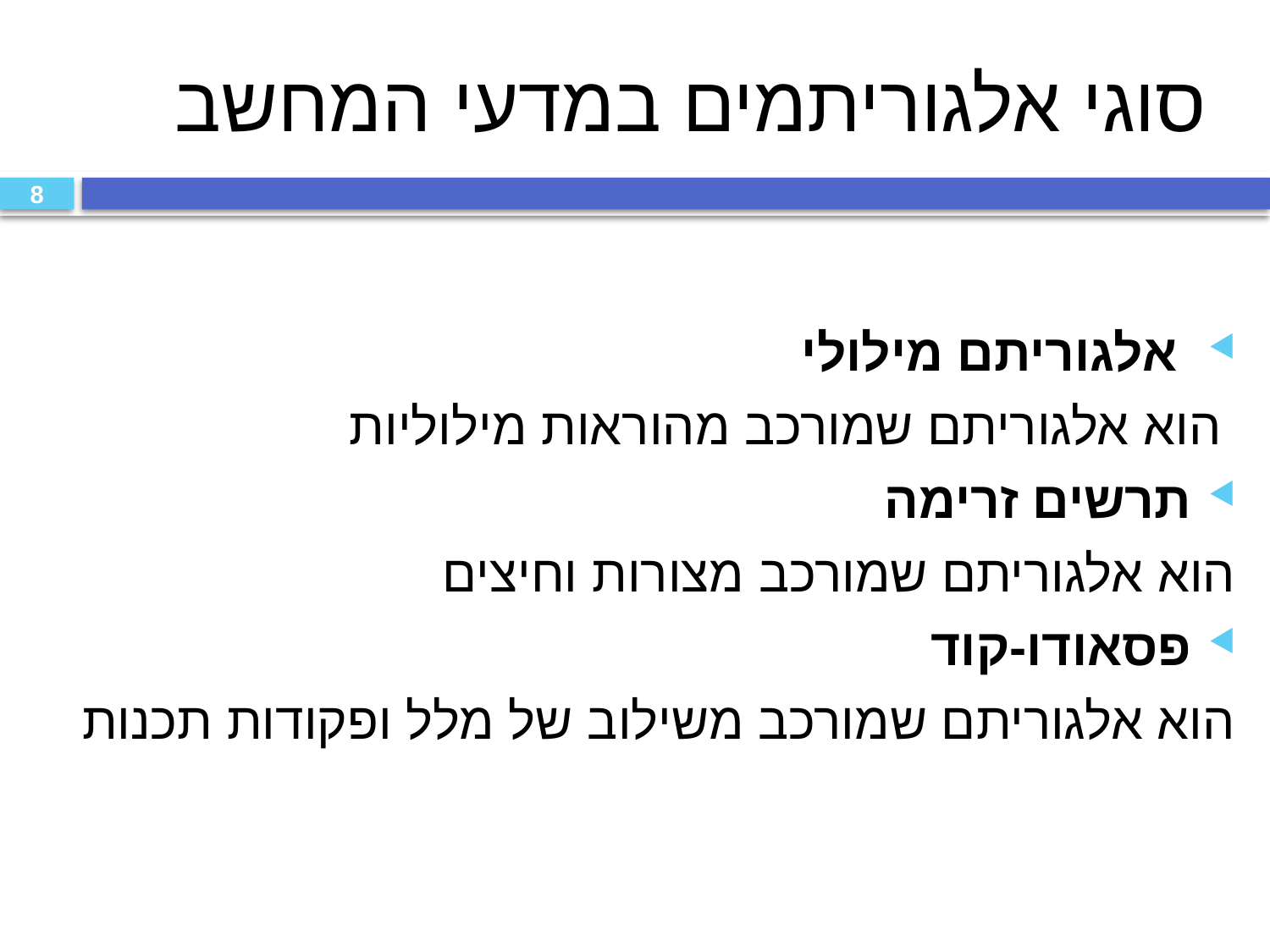

# סוגי אלגוריתמים במדעי המחשב
8
 אלגוריתם מילולי
	 הוא אלגוריתם שמורכב מהוראות מילוליות
תרשים זרימה
	הוא אלגוריתם שמורכב מצורות וחיצים
פסאודו-קוד
	הוא אלגוריתם שמורכב משילוב של מלל ופקודות תכנות